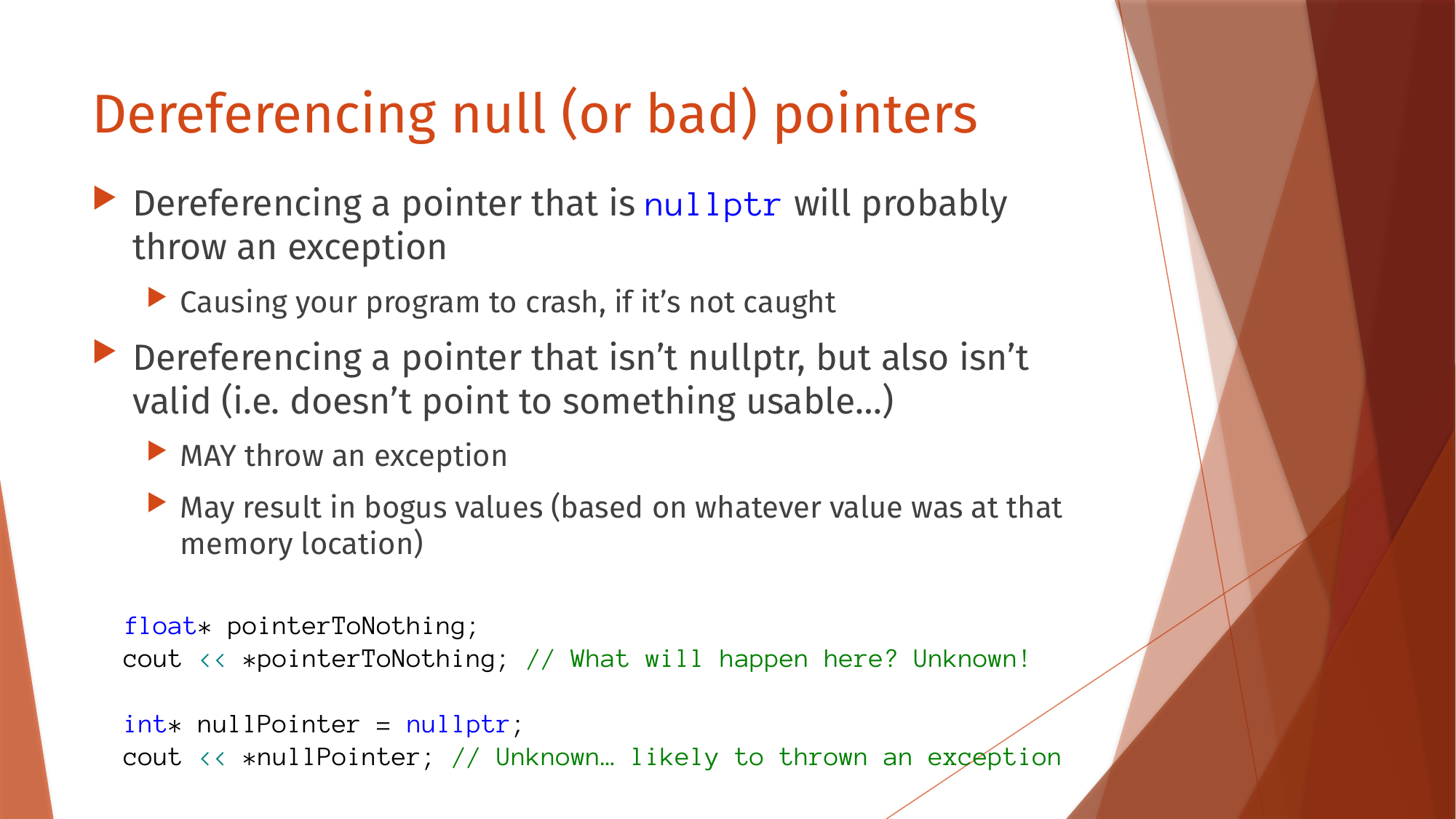

# Dereferencing null (or bad) pointers
Dereferencing a pointer that is nullptr will probably throw an exception
Causing your program to crash, if it’s not caught
Dereferencing a pointer that isn’t nullptr, but also isn’t valid (i.e. doesn’t point to something usable…)
MAY throw an exception
May result in bogus values (based on whatever value was at that memory location)
float* pointerToNothing;
cout << *pointerToNothing; // What will happen here? Unknown!

int* nullPointer = nullptr;
cout << *nullPointer; // Unknown… likely to thrown an exception